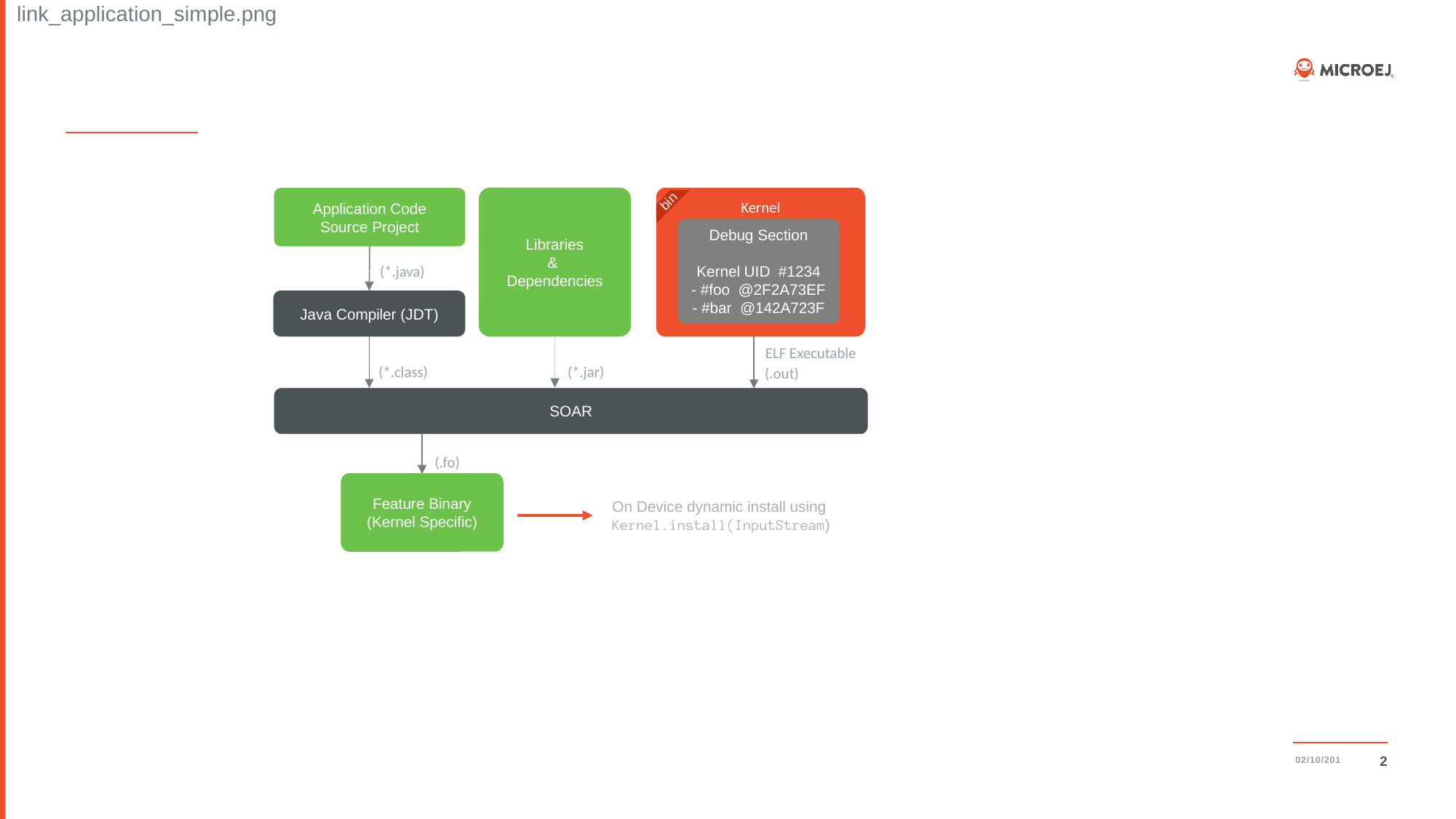

link_application_simple.png
bin

Libraries
&
Dependencies

Application Code
Source Project
Kernel
Debug Section

Kernel UID  #1234
- #foo  @2F2A73EF
- #bar  @142A723F
(*.java)
Java Compiler (JDT)
ELF Executable
(*.class)
(*.jar)
(.out)

SOAR
(.fo)
Feature Binary
(Kernel Specific)
On Device dynamic install using Kernel.install(InputStream)